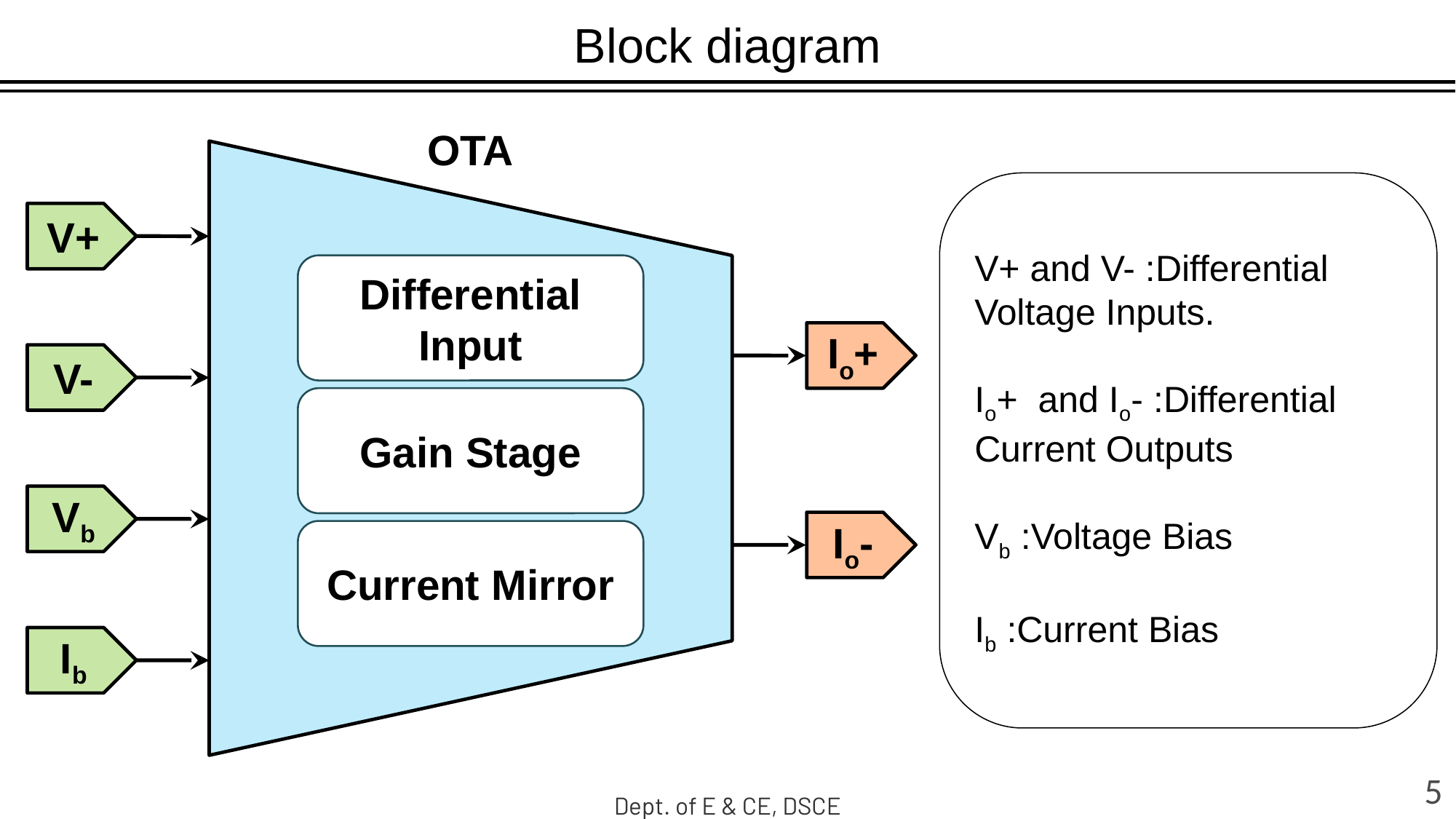

Block diagram
OTA
V+ and V- :Differential Voltage Inputs.

Io+  and Io- :Differential Current Outputs

Vb :Voltage Bias

Ib :Current Bias

V+
Differential Input
Gain Stage
Current Mirror
Io+
V-
Vb
Io-
Ib
5
Dept. of E & CE, DSCE